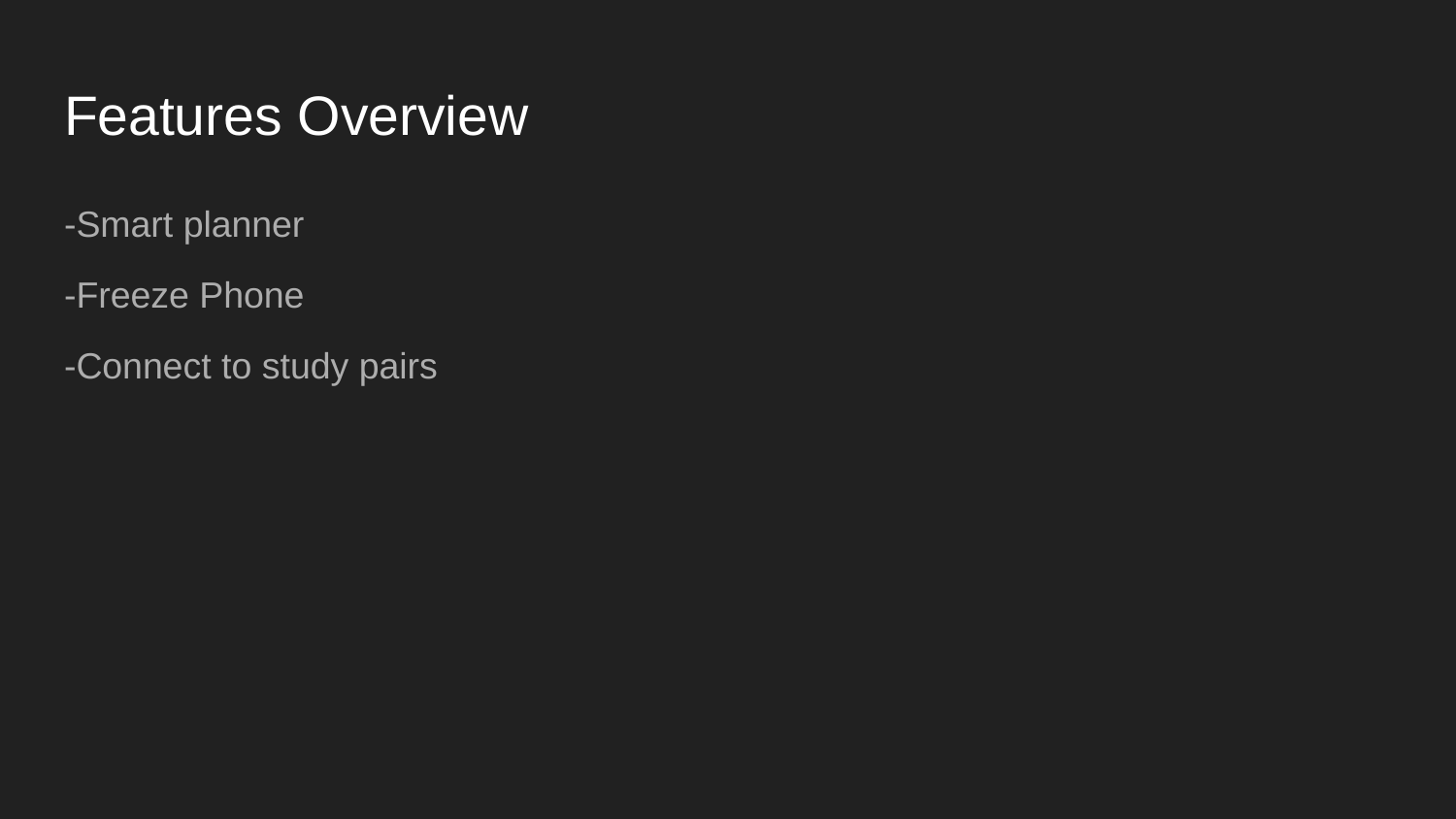

# Features Overview
-Smart planner
-Freeze Phone
-Connect to study pairs